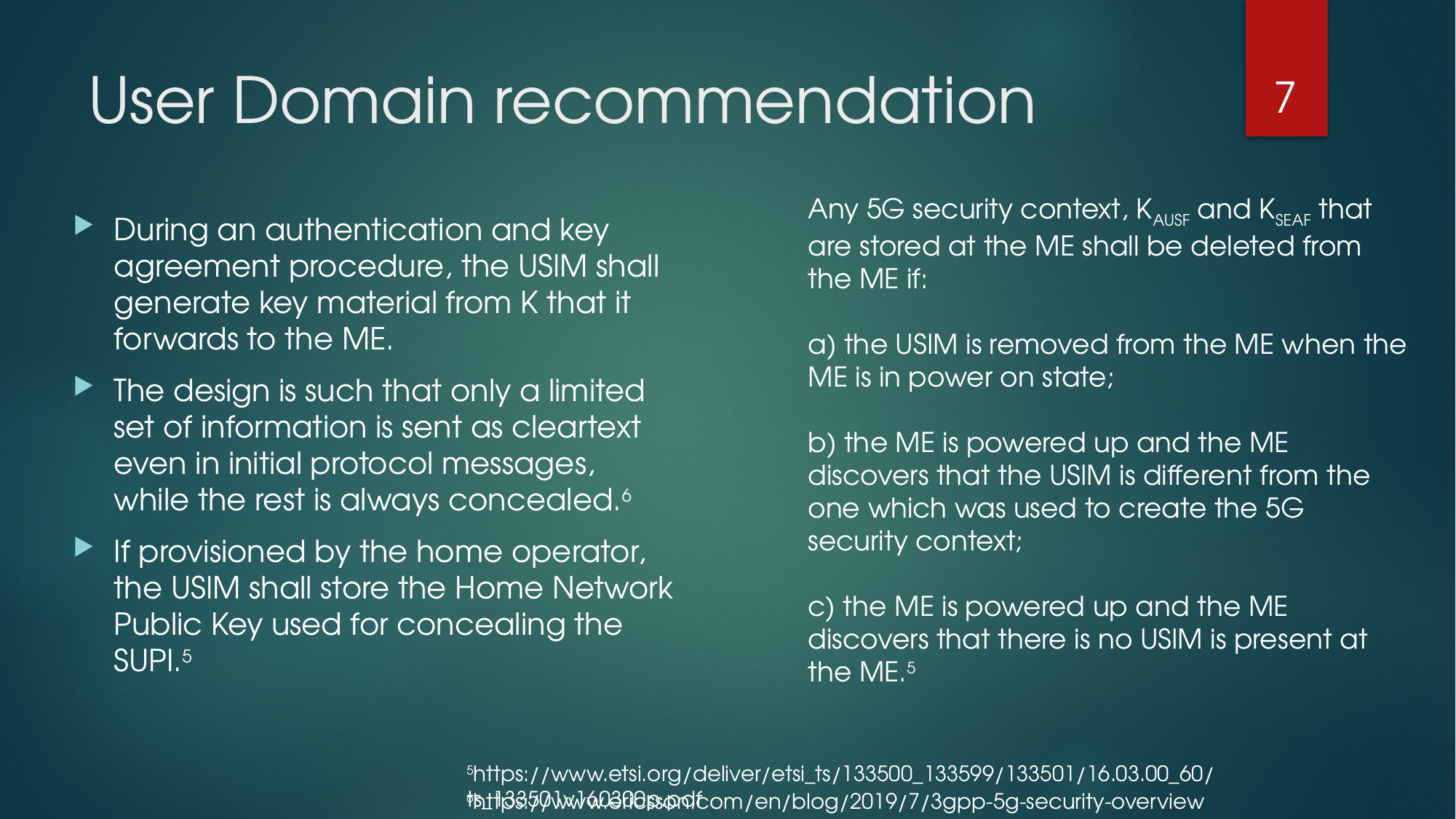

7
# User Domain recommendation
Any 5G security context, KAUSF and KSEAF that are stored at the ME shall be deleted from the ME if:

a) the USIM is removed from the ME when the ME is in power on state;

b) the ME is powered up and the ME discovers that the USIM is different from the one which was used to create the 5G security context;

c) the ME is powered up and the ME discovers that there is no USIM is present at the ME.5
During an authentication and key agreement procedure, the USIM shall generate key material from K that it forwards to the ME.
The design is such that only a limited set of information is sent as cleartext even in initial protocol messages, while the rest is always concealed.6
If provisioned by the home operator, the USIM shall store the Home Network Public Key used for concealing the SUPI.5

5https://www.etsi.org/deliver/etsi_ts/133500_133599/133501/16.03.00_60/ts_133501v160300p.pdf
6https://www.ericsson.com/en/blog/2019/7/3gpp-5g-security-overview